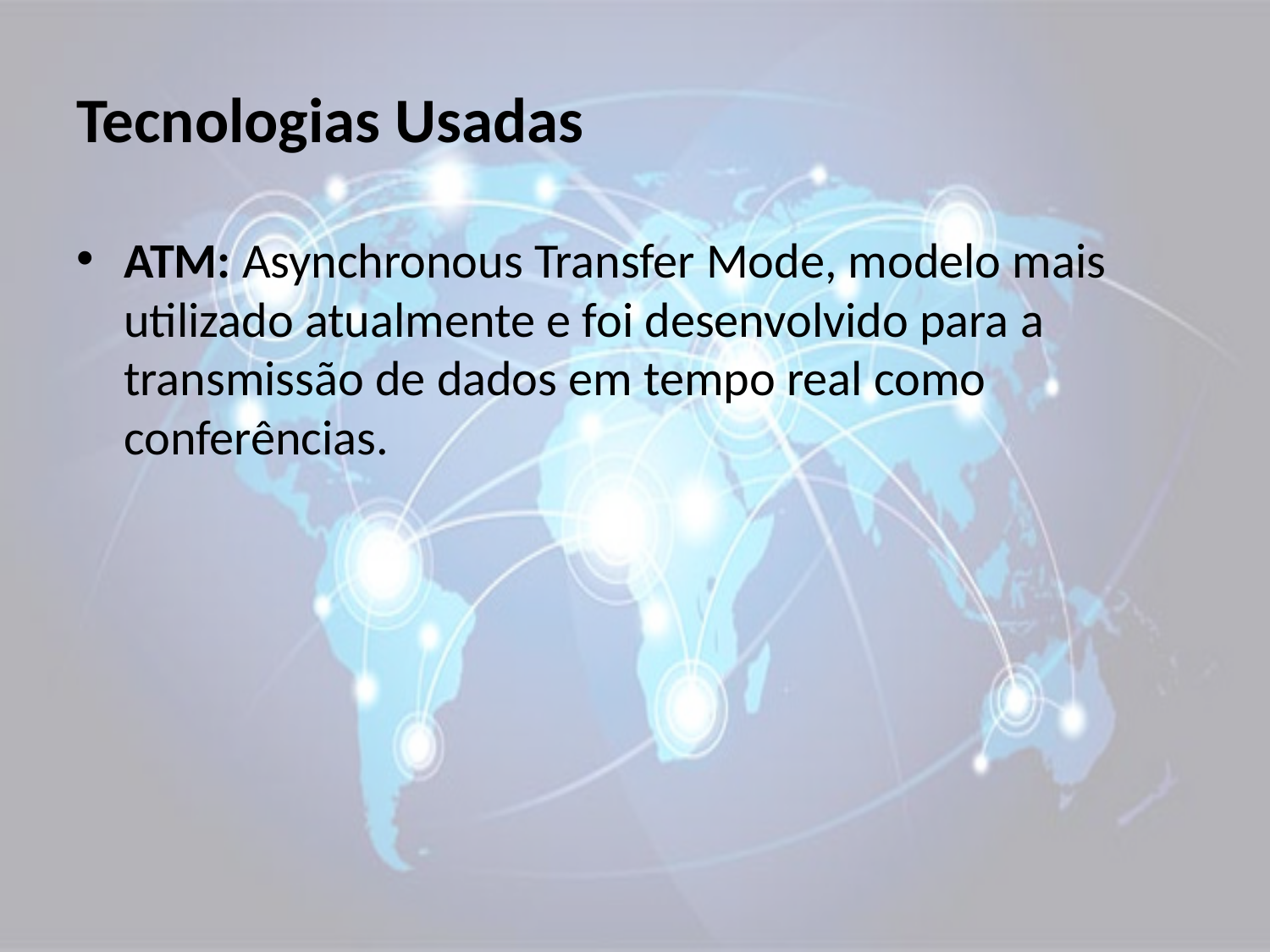

# Tecnologias Usadas
ATM: Asynchronous Transfer Mode, modelo mais utilizado atualmente e foi desenvolvido para a transmissão de dados em tempo real como conferências.